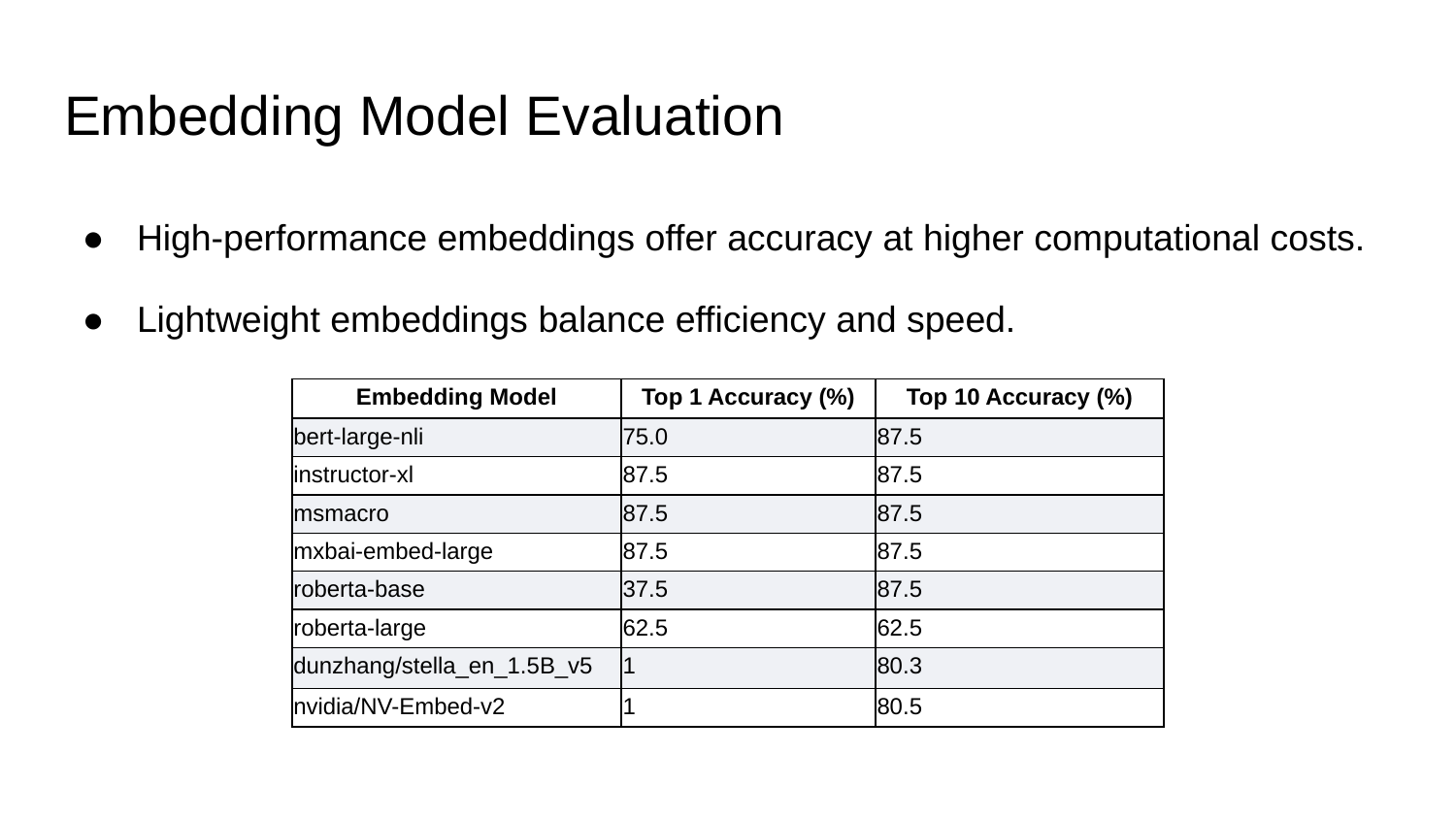

# Embedding Model Evaluation
High-performance embeddings offer accuracy at higher computational costs.
Lightweight embeddings balance efficiency and speed.
| Embedding Model | Top 1 Accuracy (%) | Top 10 Accuracy (%) |
| --- | --- | --- |
| bert-large-nli | 75.0 | 87.5 |
| instructor-xl | 87.5 | 87.5 |
| msmacro | 87.5 | 87.5 |
| mxbai-embed-large | 87.5 | 87.5 |
| roberta-base | 37.5 | 87.5 |
| roberta-large | 62.5 | 62.5 |
| dunzhang/stella\_en\_1.5B\_v5 | 1 | 80.3 |
| nvidia/NV-Embed-v2 | 1 | 80.5 |